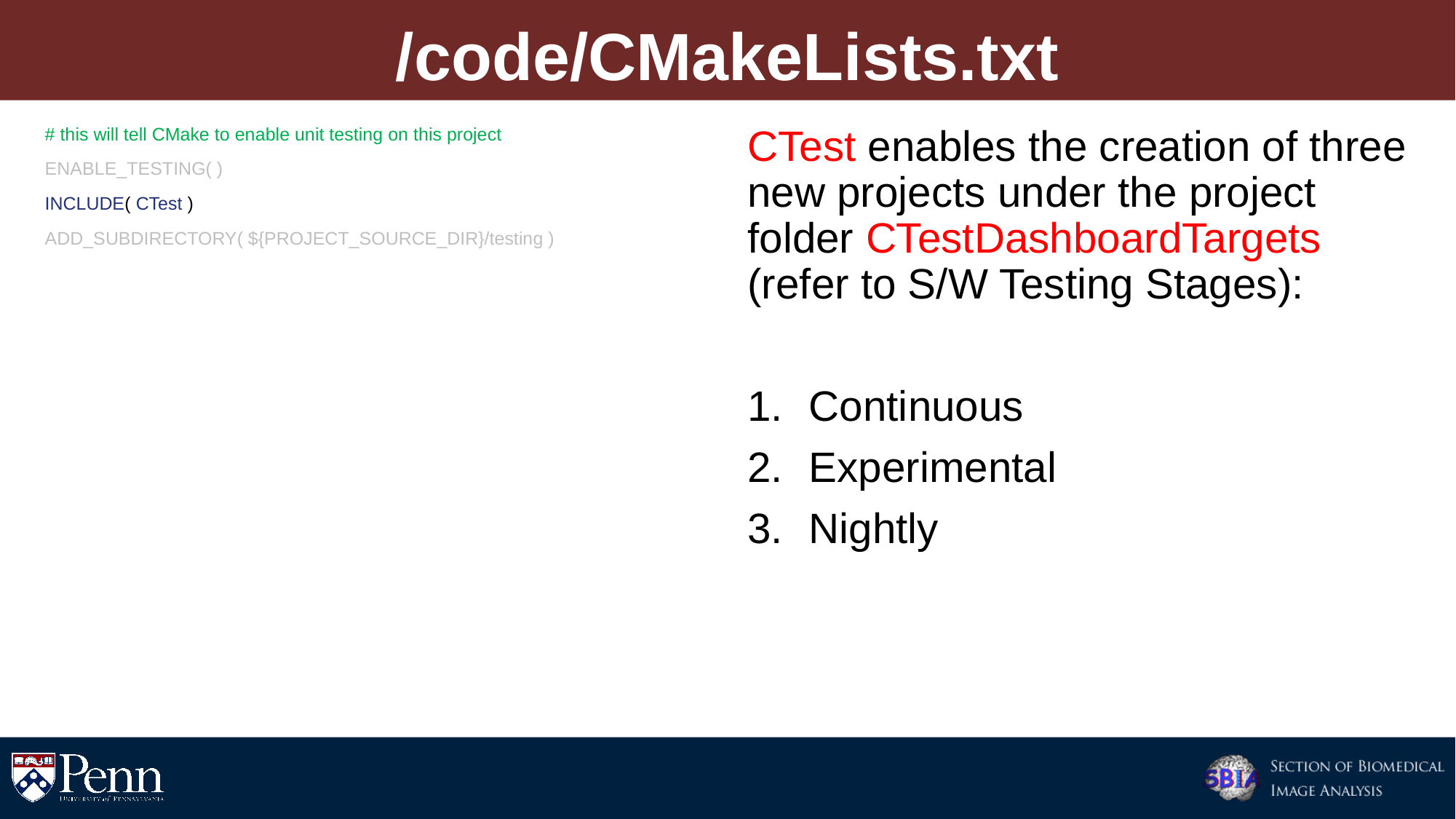

# /code/CMakeLists.txt
# this will tell CMake to enable unit testing on this project
ENABLE_TESTING( )
INCLUDE( CTest )
ADD_SUBDIRECTORY( ${PROJECT_SOURCE_DIR}/testing )

CTest enables the creation of three new projects under the project folder CTestDashboardTargets (refer to S/W Testing Stages):

Continuous
Experimental
Nightly